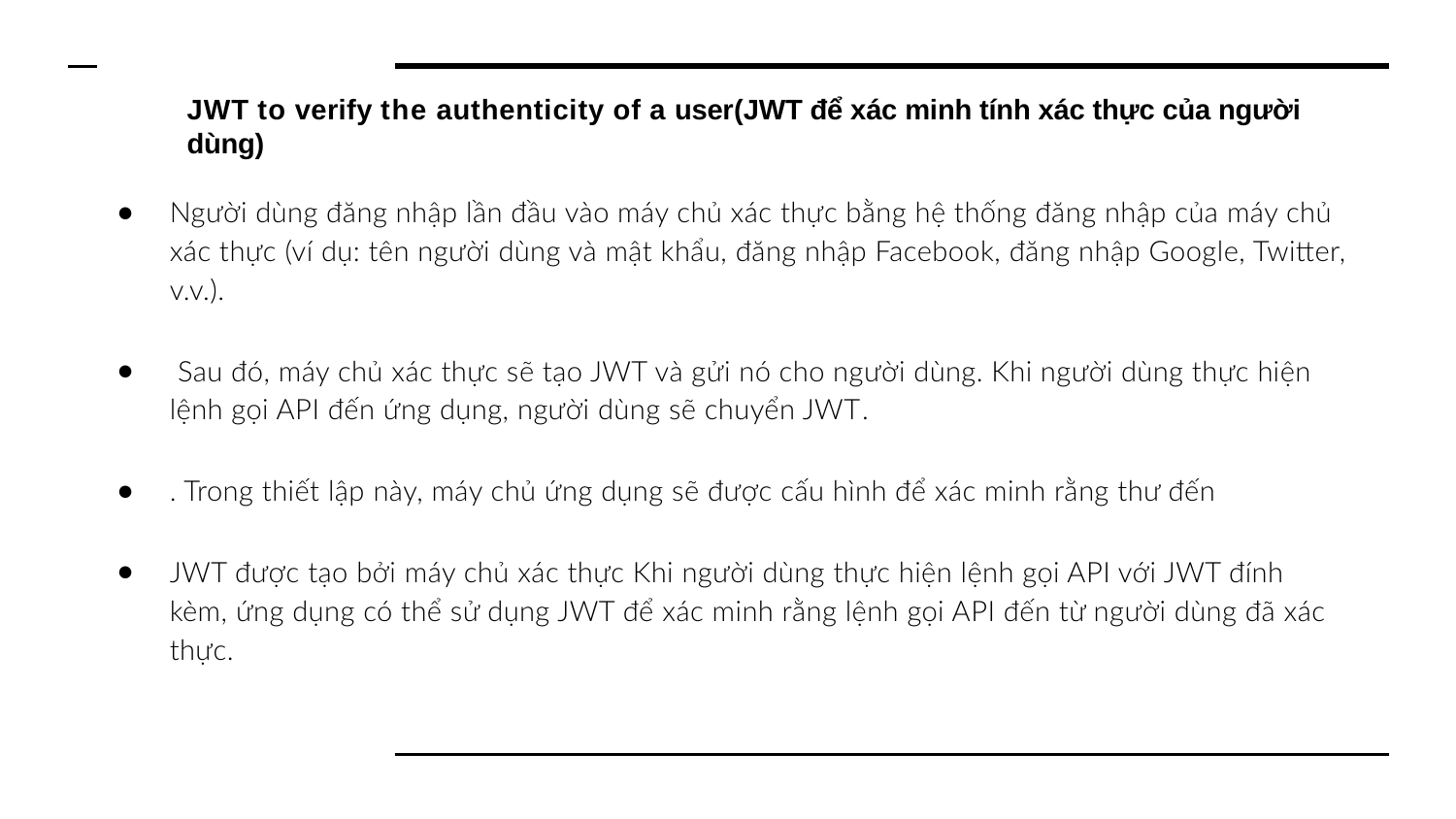

# JWT to verify the authenticity of a user(JWT để xác minh tính xác thực của người dùng)
Người dùng đăng nhập lần đầu vào máy chủ xác thực bằng hệ thống đăng nhập của máy chủ xác thực (ví dụ: tên người dùng và mật khẩu, đăng nhập Facebook, đăng nhập Google, Twitter, v.v.).

 Sau đó, máy chủ xác thực sẽ tạo JWT và gửi nó cho người dùng. Khi người dùng thực hiện lệnh gọi API đến ứng dụng, người dùng sẽ chuyển JWT.

. Trong thiết lập này, máy chủ ứng dụng sẽ được cấu hình để xác minh rằng thư đến

JWT được tạo bởi máy chủ xác thực Khi người dùng thực hiện lệnh gọi API với JWT đính kèm, ứng dụng có thể sử dụng JWT để xác minh rằng lệnh gọi API đến từ người dùng đã xác thực.